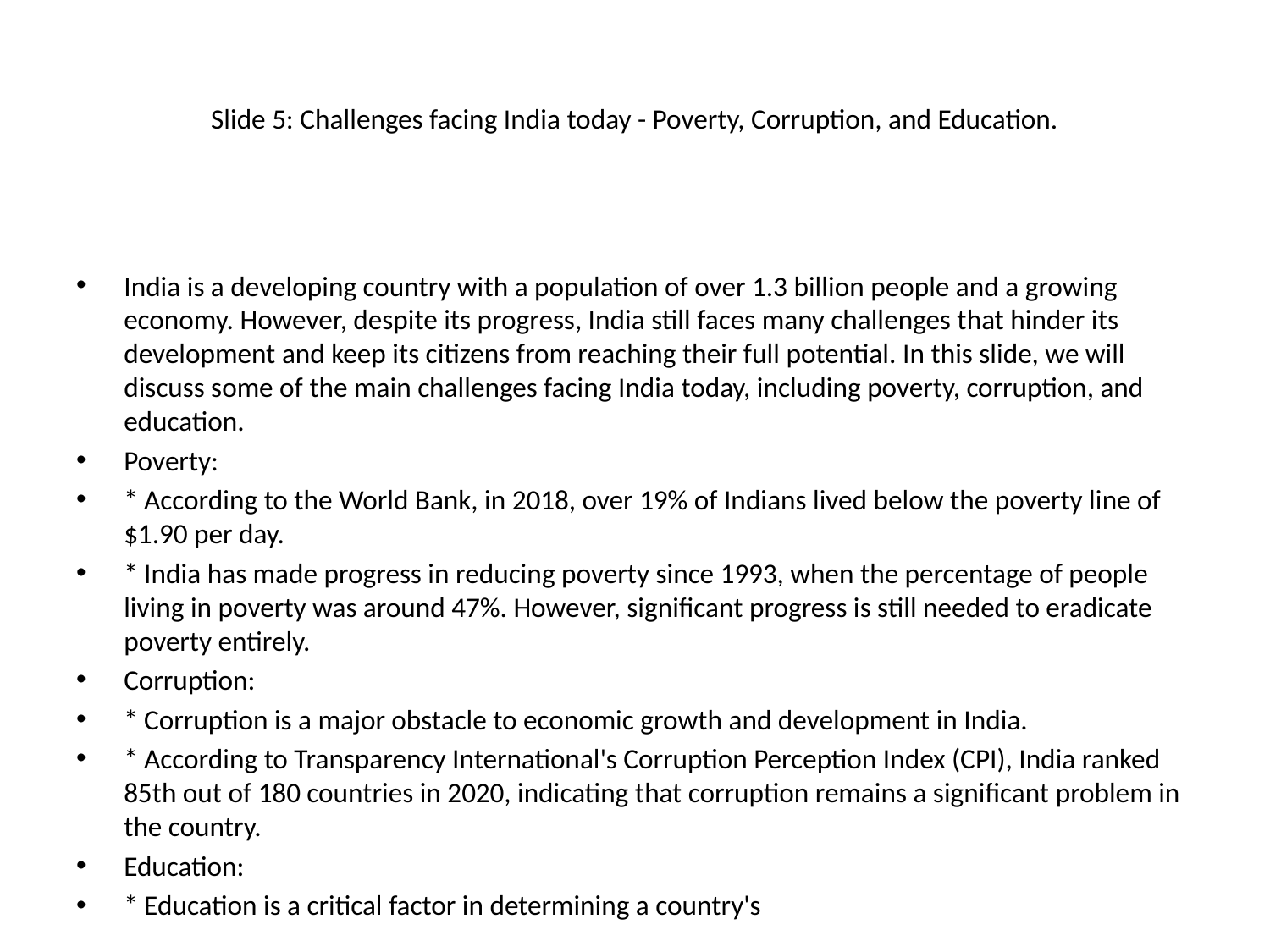

# Slide 5: Challenges facing India today - Poverty, Corruption, and Education.

India is a developing country with a population of over 1.3 billion people and a growing economy. However, despite its progress, India still faces many challenges that hinder its development and keep its citizens from reaching their full potential. In this slide, we will discuss some of the main challenges facing India today, including poverty, corruption, and education.
Poverty:
* According to the World Bank, in 2018, over 19% of Indians lived below the poverty line of $1.90 per day.
* India has made progress in reducing poverty since 1993, when the percentage of people living in poverty was around 47%. However, significant progress is still needed to eradicate poverty entirely.
Corruption:
* Corruption is a major obstacle to economic growth and development in India.
* According to Transparency International's Corruption Perception Index (CPI), India ranked 85th out of 180 countries in 2020, indicating that corruption remains a significant problem in the country.
Education:
* Education is a critical factor in determining a country's